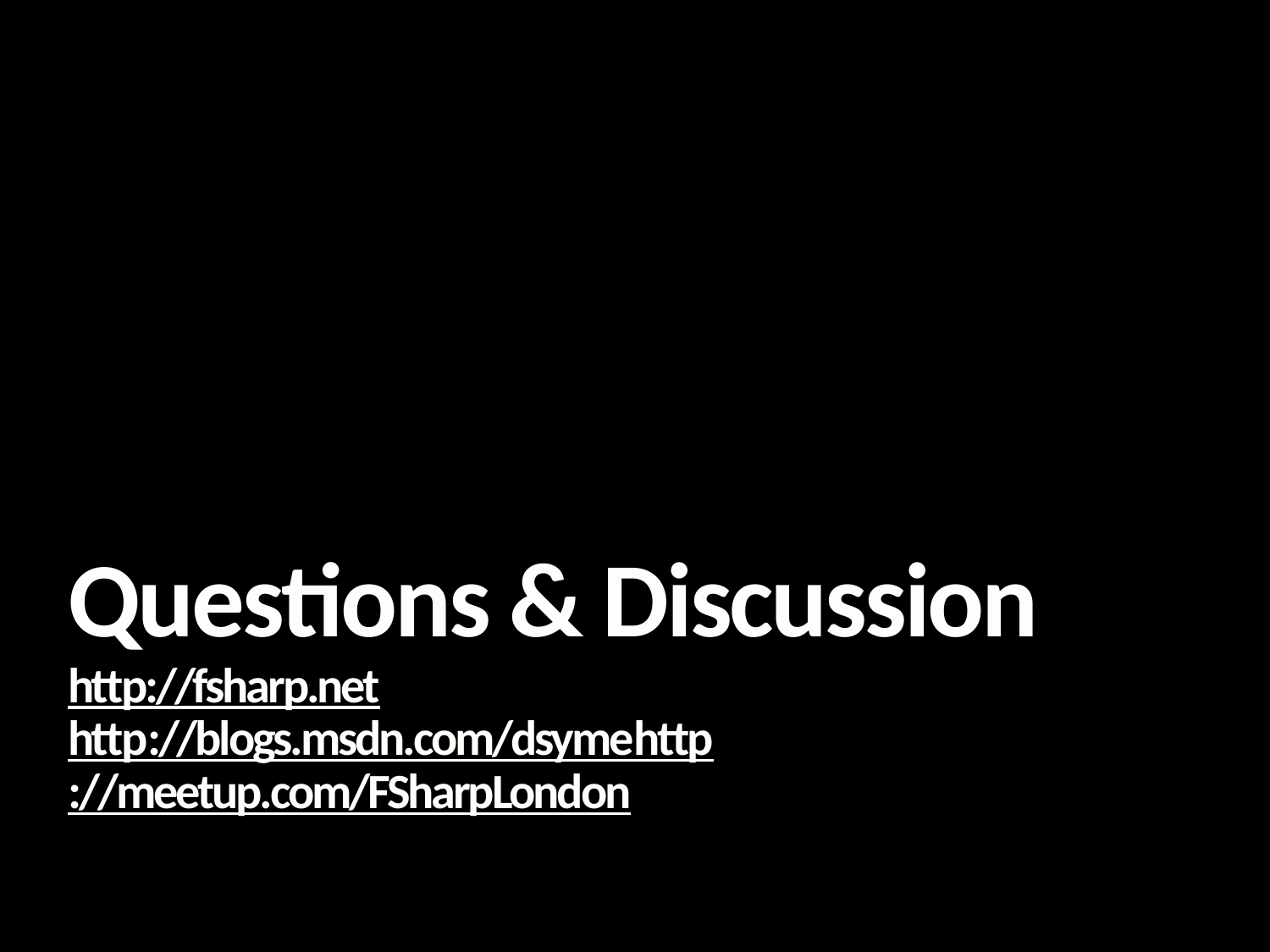

# Questions & Discussion http://fsharp.net http://blogs.msdn.com/dsyme http://meetup.com/FSharpLondon